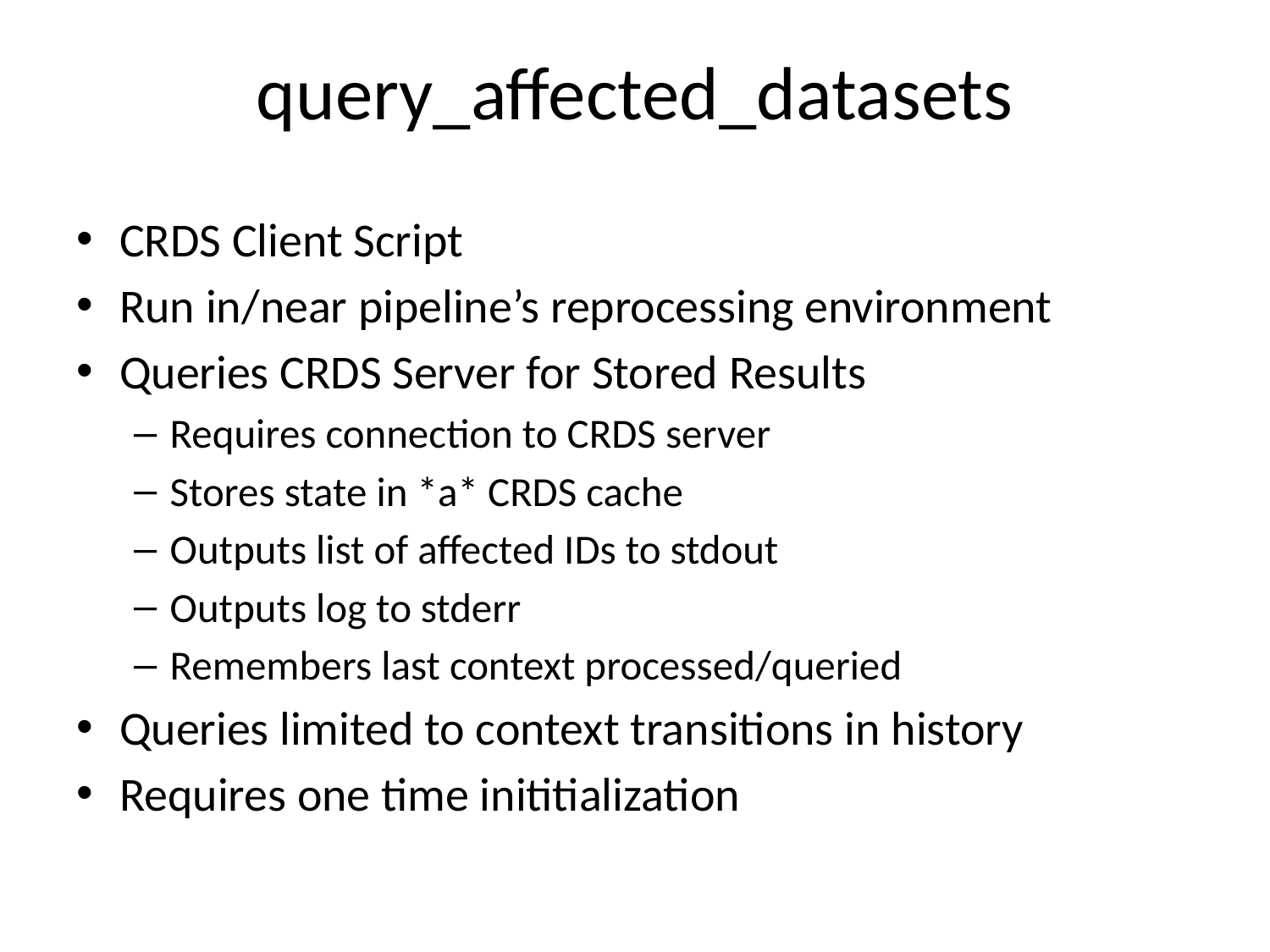

# query_affected_datasets
CRDS Client Script
Run in/near pipeline’s reprocessing environment
Queries CRDS Server for Stored Results
Requires connection to CRDS server
Stores state in *a* CRDS cache
Outputs list of affected IDs to stdout
Outputs log to stderr
Remembers last context processed/queried
Queries limited to context transitions in history
Requires one time inititialization